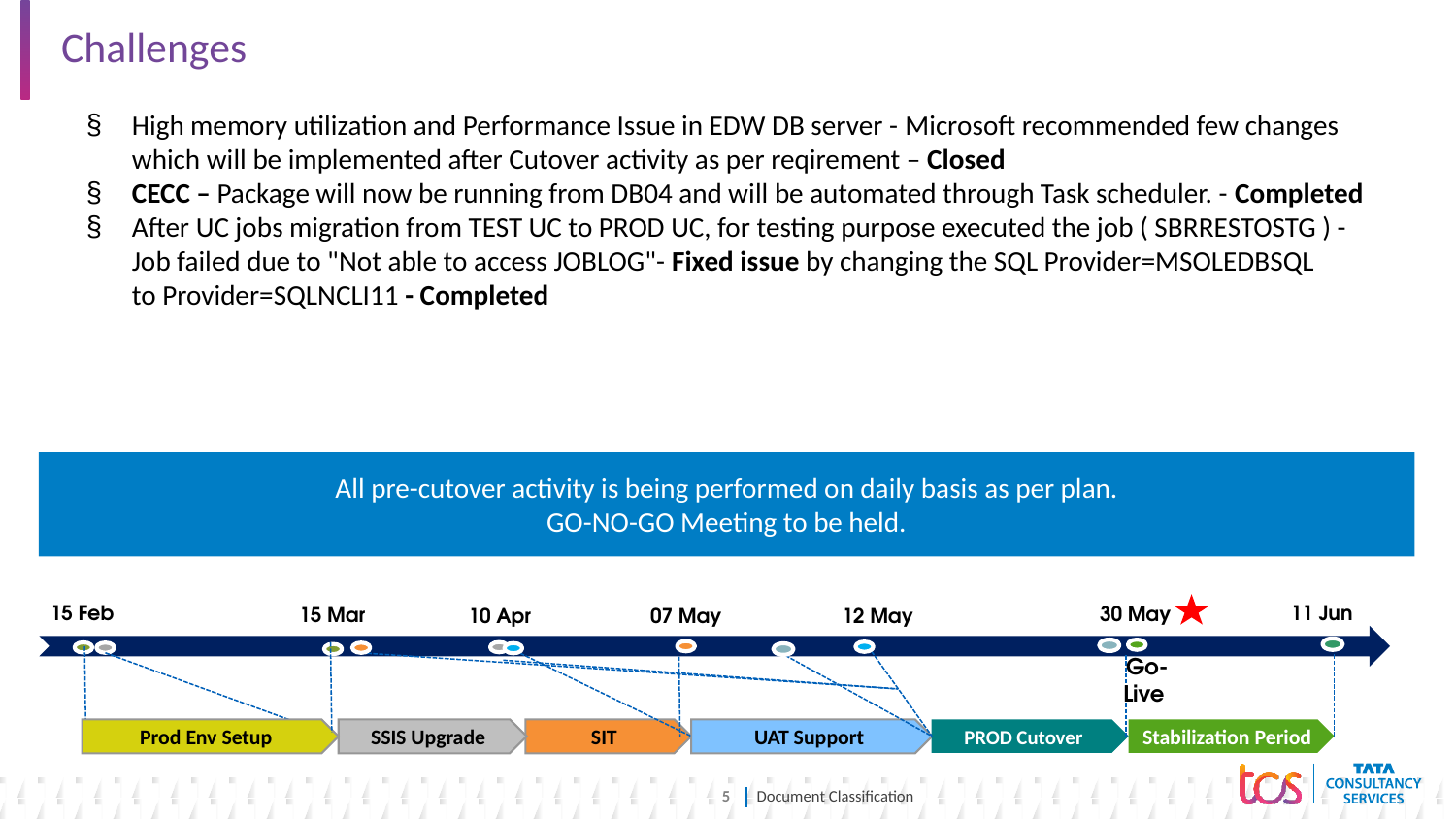

# Challenges
High memory utilization and Performance Issue in EDW DB server - Microsoft recommended few changes which will be implemented after Cutover activity as per reqirement – Closed
CECC – Package will now be running from DB04 and will be automated through Task scheduler. - Completed
After UC jobs migration from TEST UC to PROD UC, for testing purpose executed the job ( SBRRESTOSTG ) - Job failed due to "Not able to access JOBLOG"- Fixed issue by changing the SQL Provider=MSOLEDBSQL to Provider=SQLNCLI11 - Completed

All pre-cutover activity is being performed on daily basis as per plan.
GO-NO-GO Meeting to be held.
15 Mar
07 May
11 Jun
15 Feb
10 Apr
12 May
30 May

SSIS Upgrade
SIT
 UAT Support
PROD Cutover
Stabilization Period
Prod Env Setup

 Go-Live